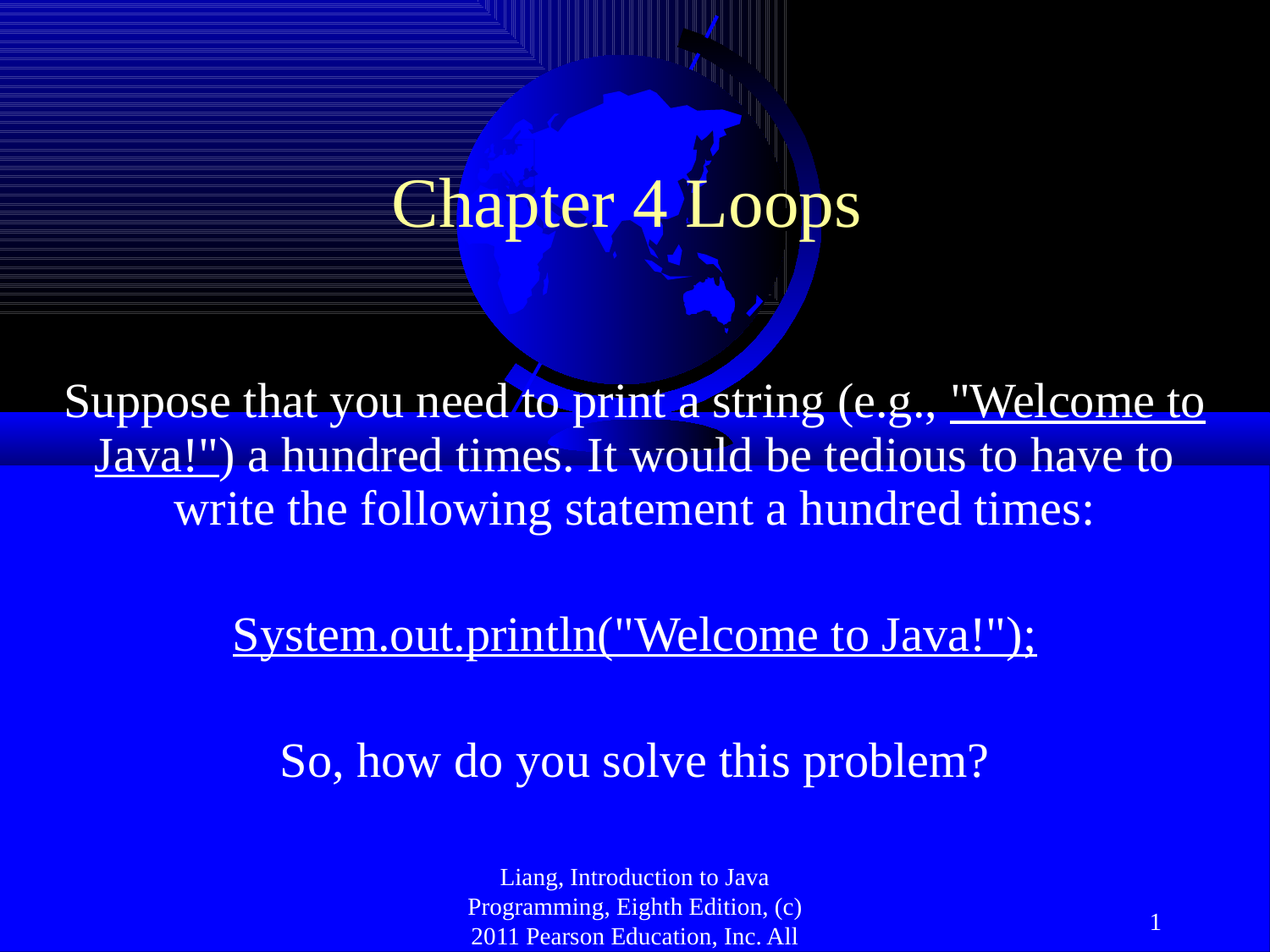

# Chapter 4 Loops
Suppose that you need to print a string (e.g., "Welcome to Java!") a hundred times. It would be tedious to have to write the following statement a hundred times:

System.out.println("Welcome to Java!");

So, how do you solve this problem?
Liang, Introduction to Java Programming, Eighth Edition, (c) 2011 Pearson Education, Inc. All rights reserved. 0132130807
1